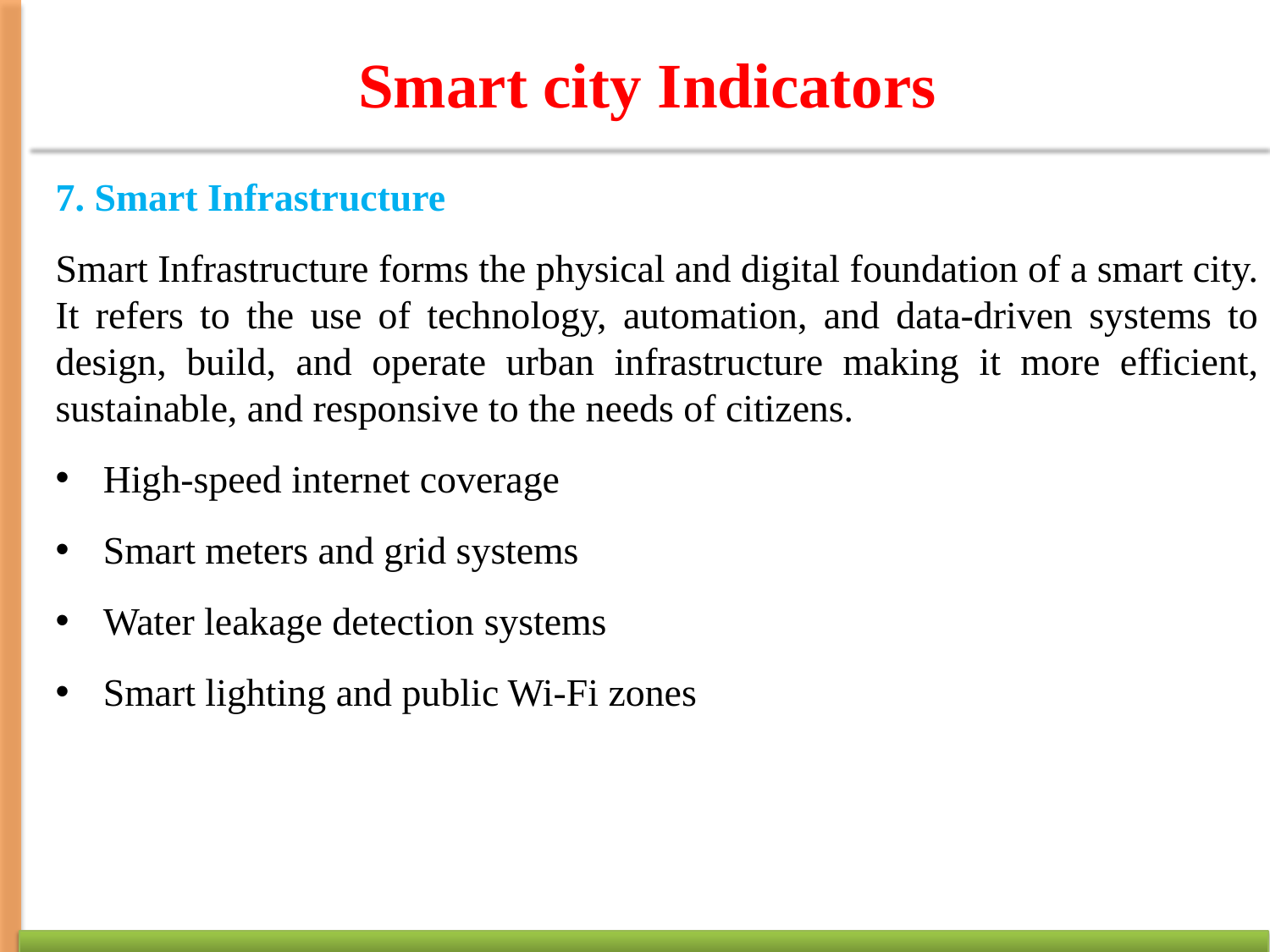

# Smart city Indicators
7. Smart Infrastructure
Smart Infrastructure forms the physical and digital foundation of a smart city. It refers to the use of technology, automation, and data-driven systems to design, build, and operate urban infrastructure making it more efficient, sustainable, and responsive to the needs of citizens.
High-speed internet coverage
Smart meters and grid systems
Water leakage detection systems
Smart lighting and public Wi-Fi zones